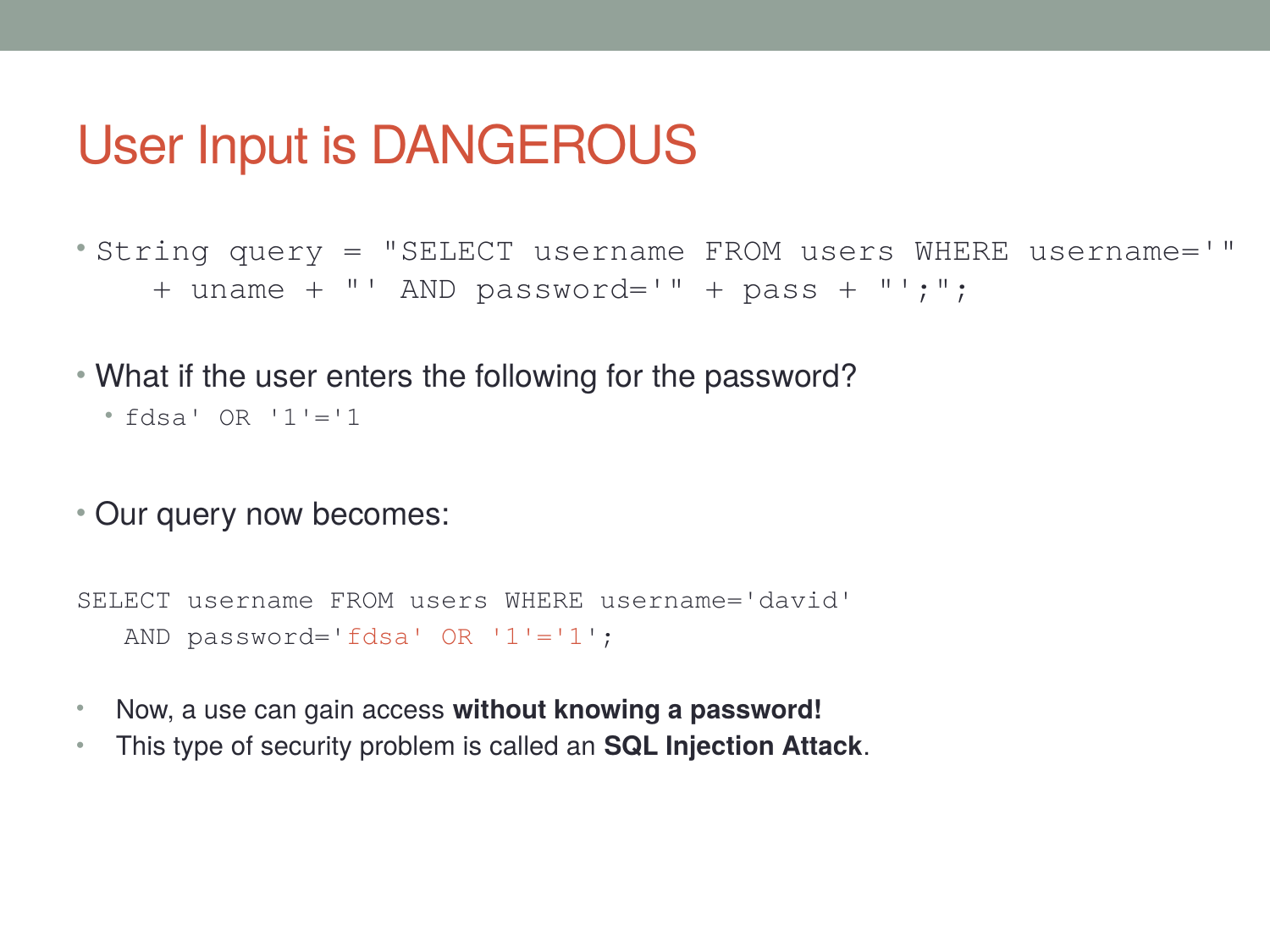

# User Input is DANGEROUS
String query = "SELECT username FROM users WHERE username='"
   + uname + "' AND password='" + pass + "';";

What if the user enters the following for the password?
fdsa' OR '1'='1

Our query now becomes:

SELECT username FROM users WHERE username='david'
   AND password='fdsa' OR '1'='1';

Now, a use can gain access without knowing a password!
This type of security problem is called an SQL Injection Attack.